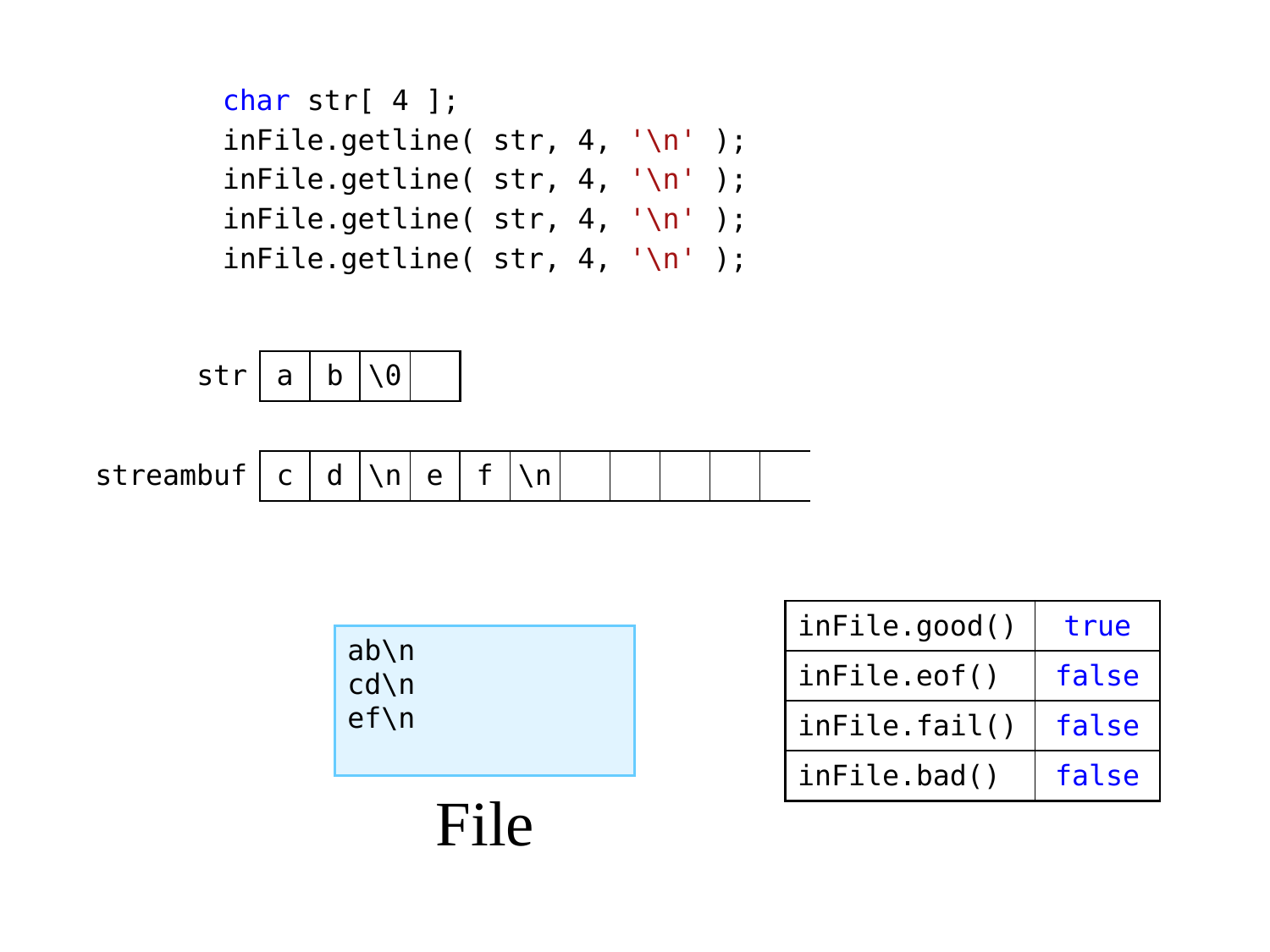

char str[ 4 ];
inFile.getline( str, 4, '\n' );
inFile.getline( str, 4, '\n' );
inFile.getline( str, 4, '\n' );
inFile.getline( str, 4, '\n' );
| str | a | b | \0 |  |
| --- | --- | --- | --- | --- |
| streambuf | c | d | \n | e | f | \n |  |  |  |  |  |
| --- | --- | --- | --- | --- | --- | --- | --- | --- | --- | --- | --- |
| inFile.good() | true |
| --- | --- |
| inFile.eof() | false |
| inFile.fail() | false |
| inFile.bad() | false |
ab\n
cd\n
ef\n
File